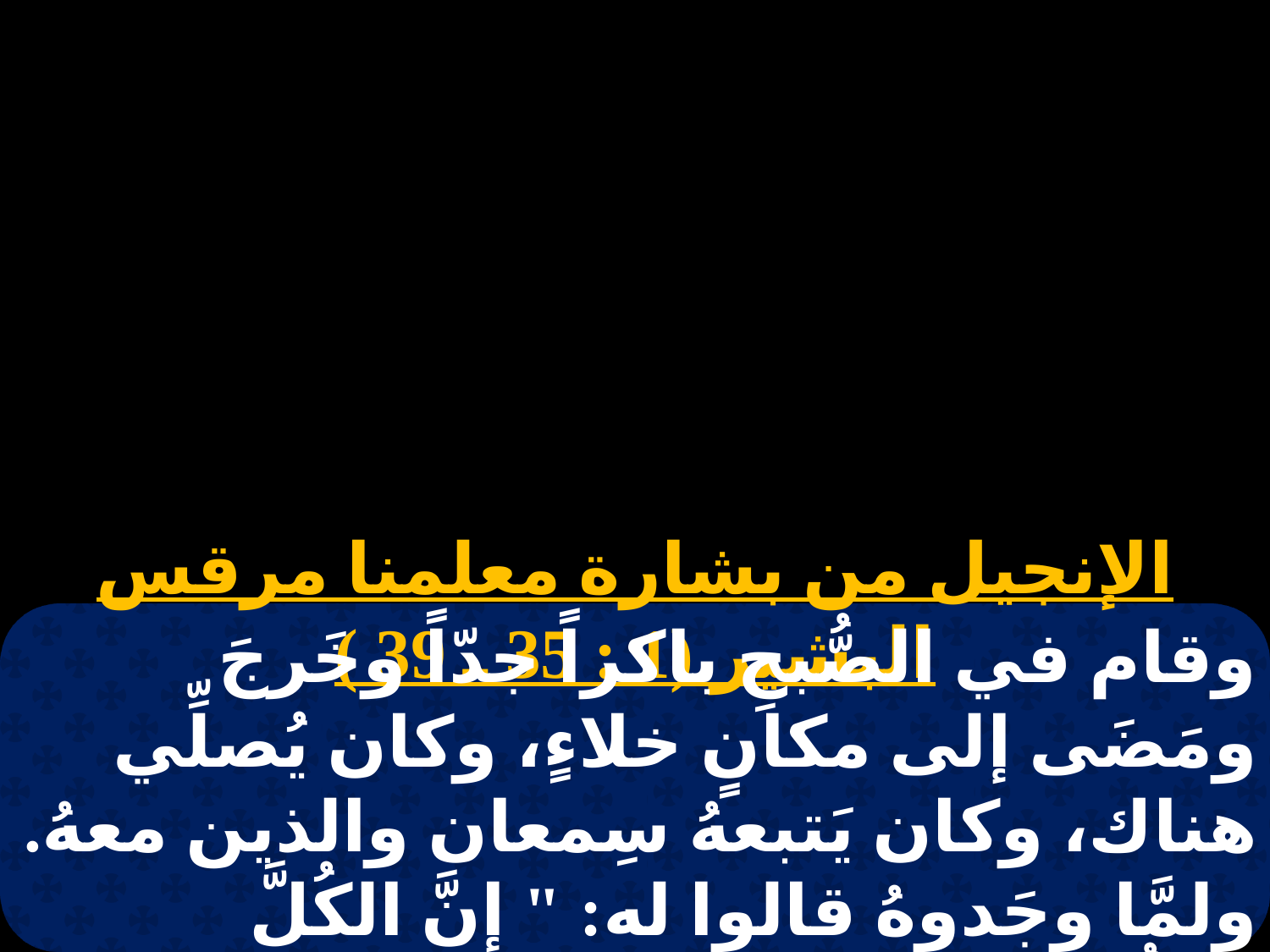

الإنجيل من بشارة معلمنا مرقس البشير (1 : 35 ـ 39 )
وقام في الصُّبحِ باكراً جدّاً وخَرجَ ومَضَى إلى مكانٍ خلاءٍ، وكان يُصلِّي هناك، وكان يَتبعهُ سِمعان والذين معهُ. ولمَّا وجَدوهُ قالوا له: " إنَّ الكُلَّ يَطلُبونَكَ ". فقال لهُم: